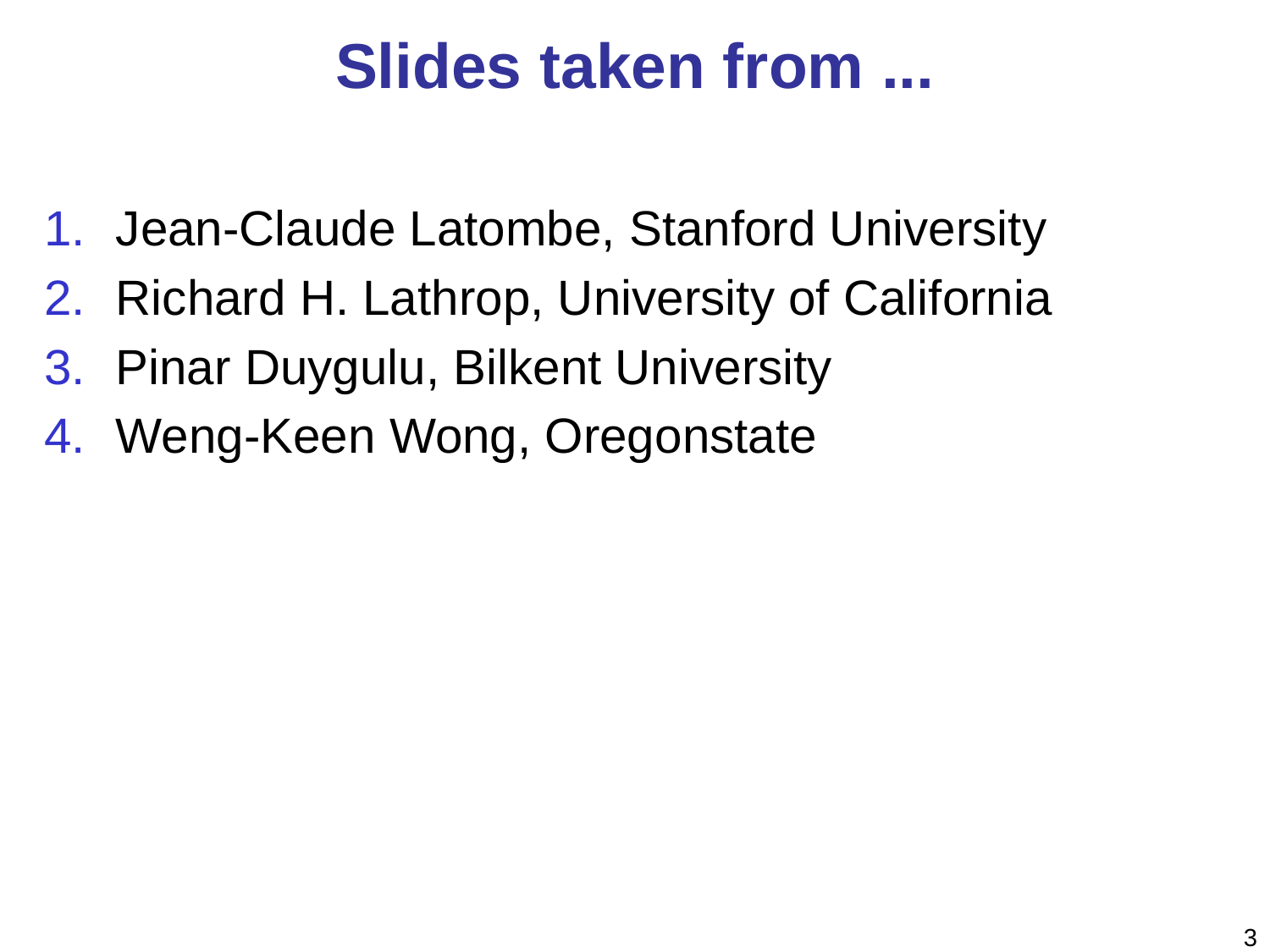

# Slides taken from ...
Jean-Claude Latombe, Stanford University
Richard H. Lathrop, University of California
Pinar Duygulu, Bilkent University
Weng-Keen Wong, Oregonstate

3